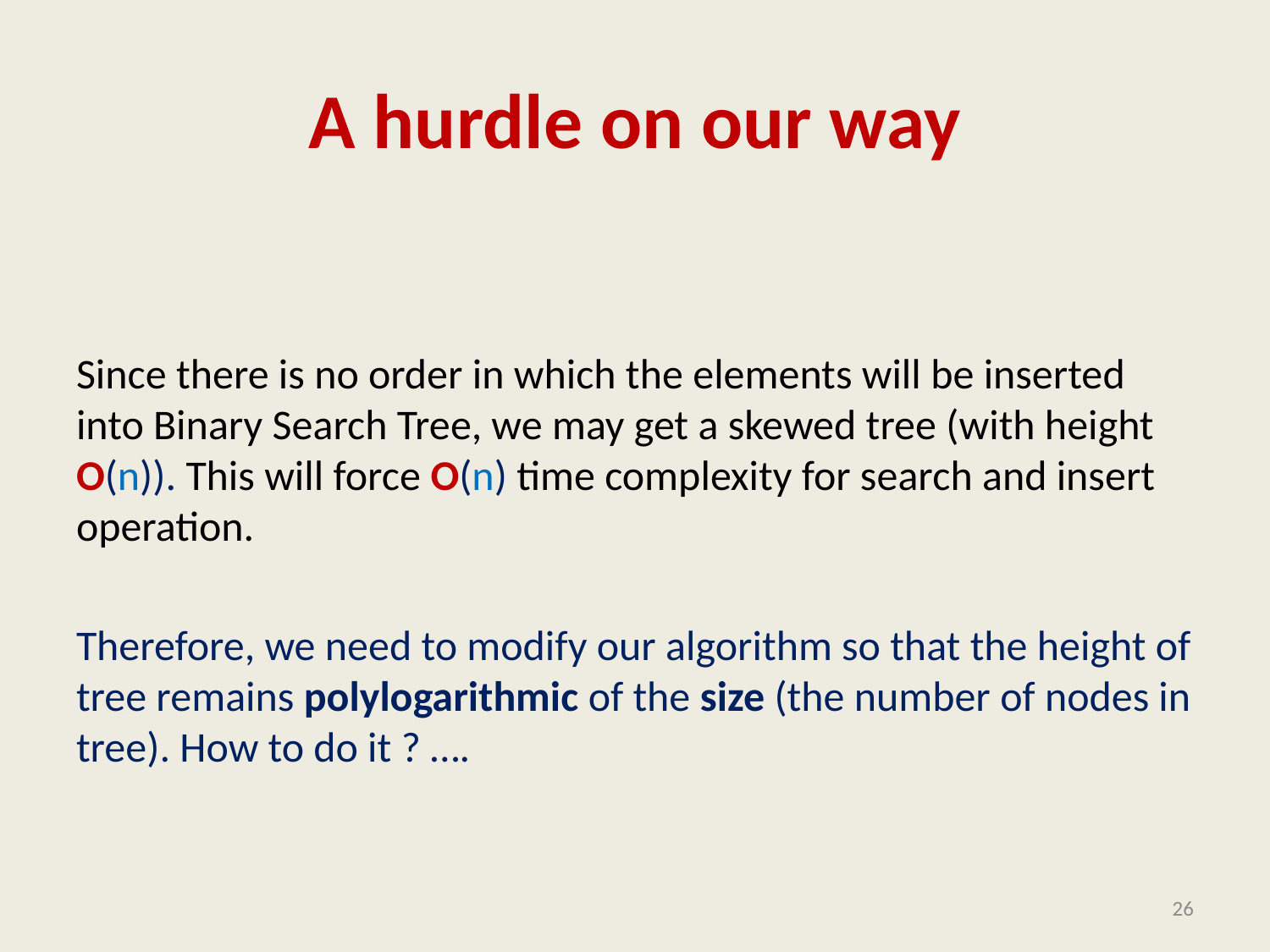

# A hurdle on our way

Since there is no order in which the elements will be inserted into Binary Search Tree, we may get a skewed tree (with height O(n)). This will force O(n) time complexity for search and insert operation.

Therefore, we need to modify our algorithm so that the height of tree remains polylogarithmic of the size (the number of nodes in tree). How to do it ? ….
26